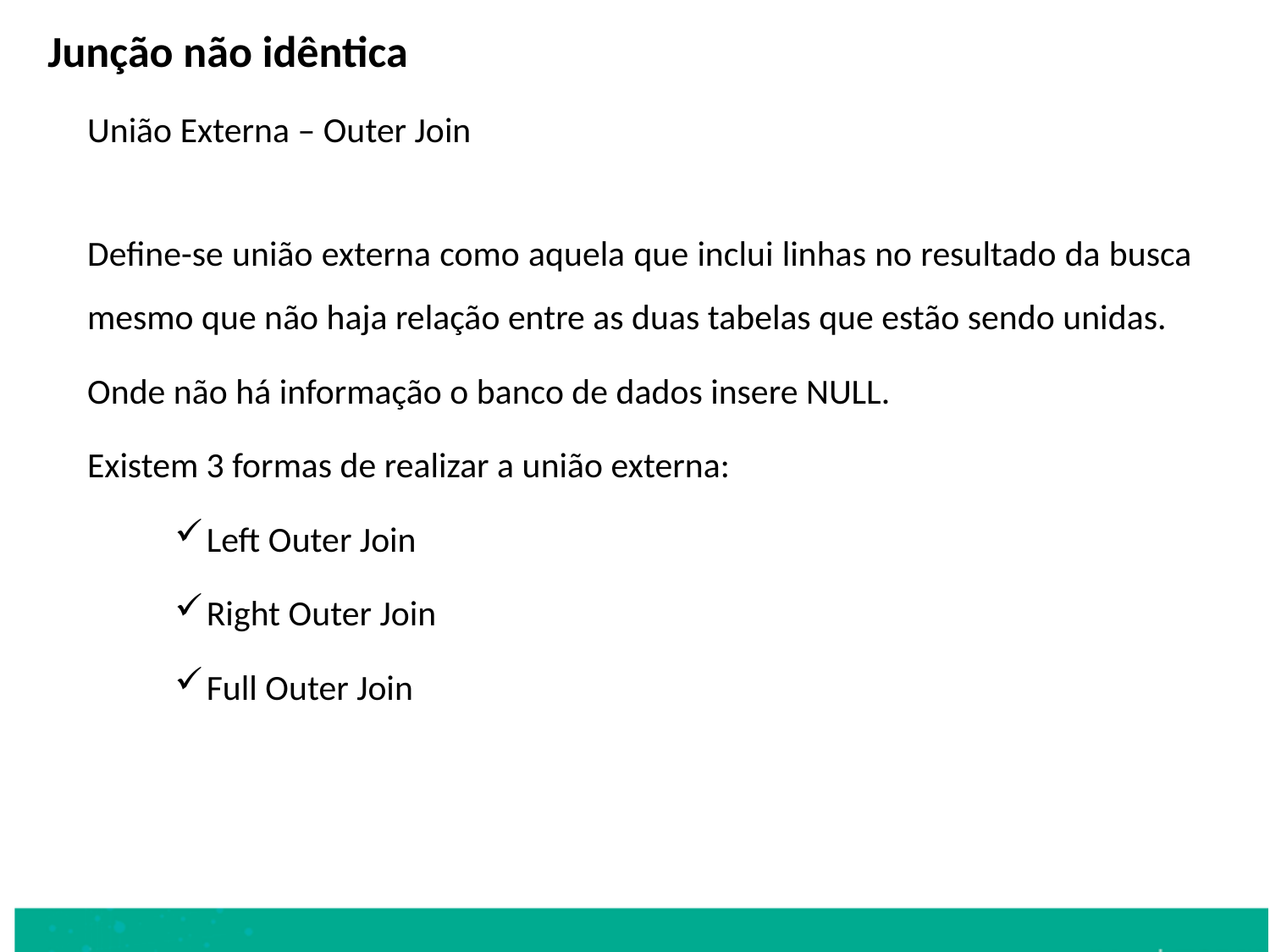

Junção não idêntica
	União Externa – Outer Join

	Define-se união externa como aquela que inclui linhas no resultado da busca mesmo que não haja relação entre as duas tabelas que estão sendo unidas.
	Onde não há informação o banco de dados insere NULL.
	Existem 3 formas de realizar a união externa:
Left Outer Join
Right Outer Join
Full Outer Join